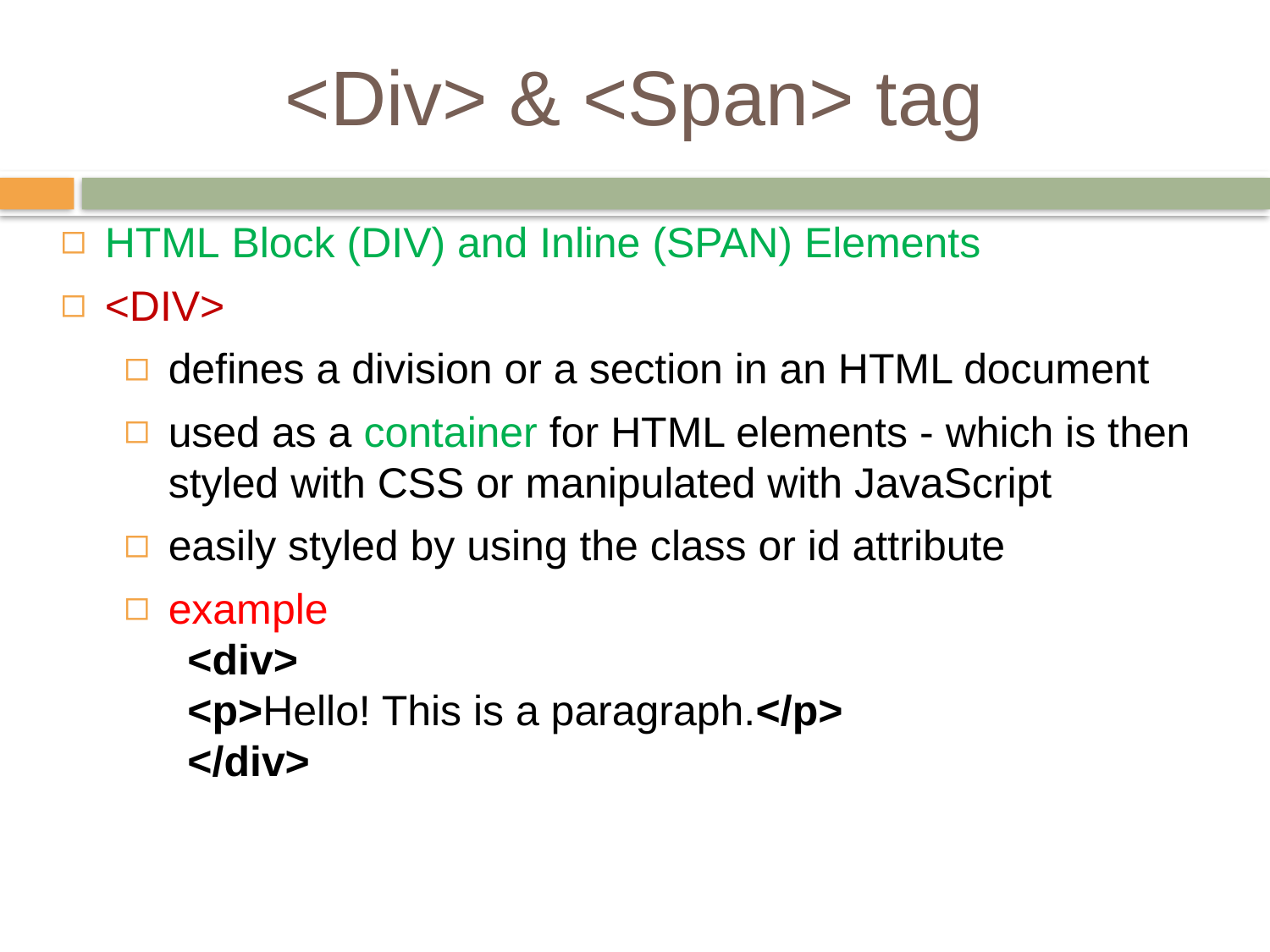

# <Div> & <Span> tag
HTML Block (DIV) and Inline (SPAN) Elements
<DIV>
defines a division or a section in an HTML document
used as a container for HTML elements - which is then styled with CSS or manipulated with JavaScript
easily styled by using the class or id attribute
example
<div>
<p>Hello! This is a paragraph.</p>
</div>